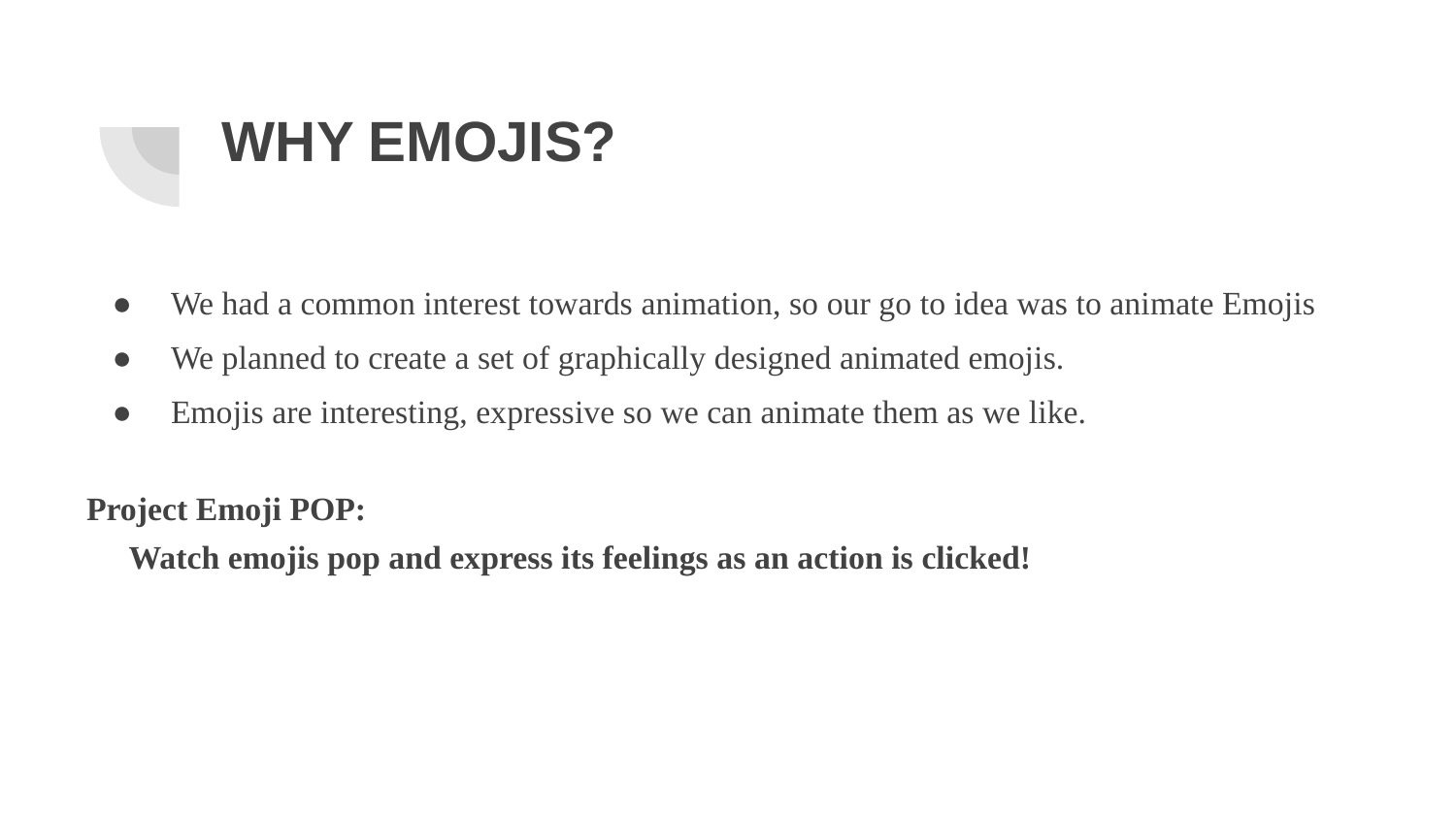

# WHY EMOJIS?

We had a common interest towards animation, so our go to idea was to animate Emojis
We planned to create a set of graphically designed animated emojis.
Emojis are interesting, expressive so we can animate them as we like.

Project Emoji POP:
	Watch emojis pop and express its feelings as an action is clicked!